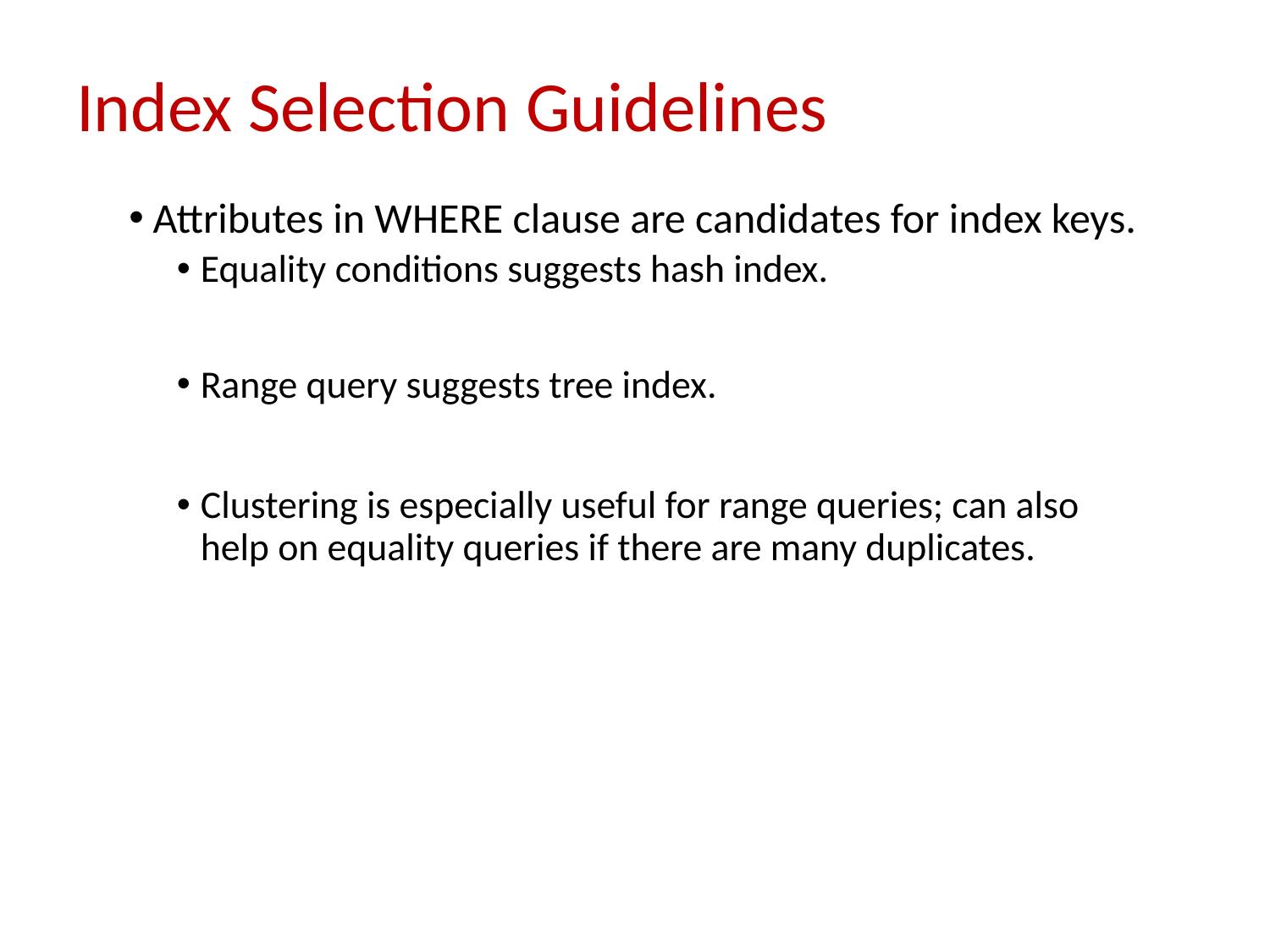

# Index Selection Guidelines
Attributes in WHERE clause are candidates for index keys.
Equality conditions suggests hash index.

Range query suggests tree index.

Clustering is especially useful for range queries; can also help on equality queries if there are many duplicates.